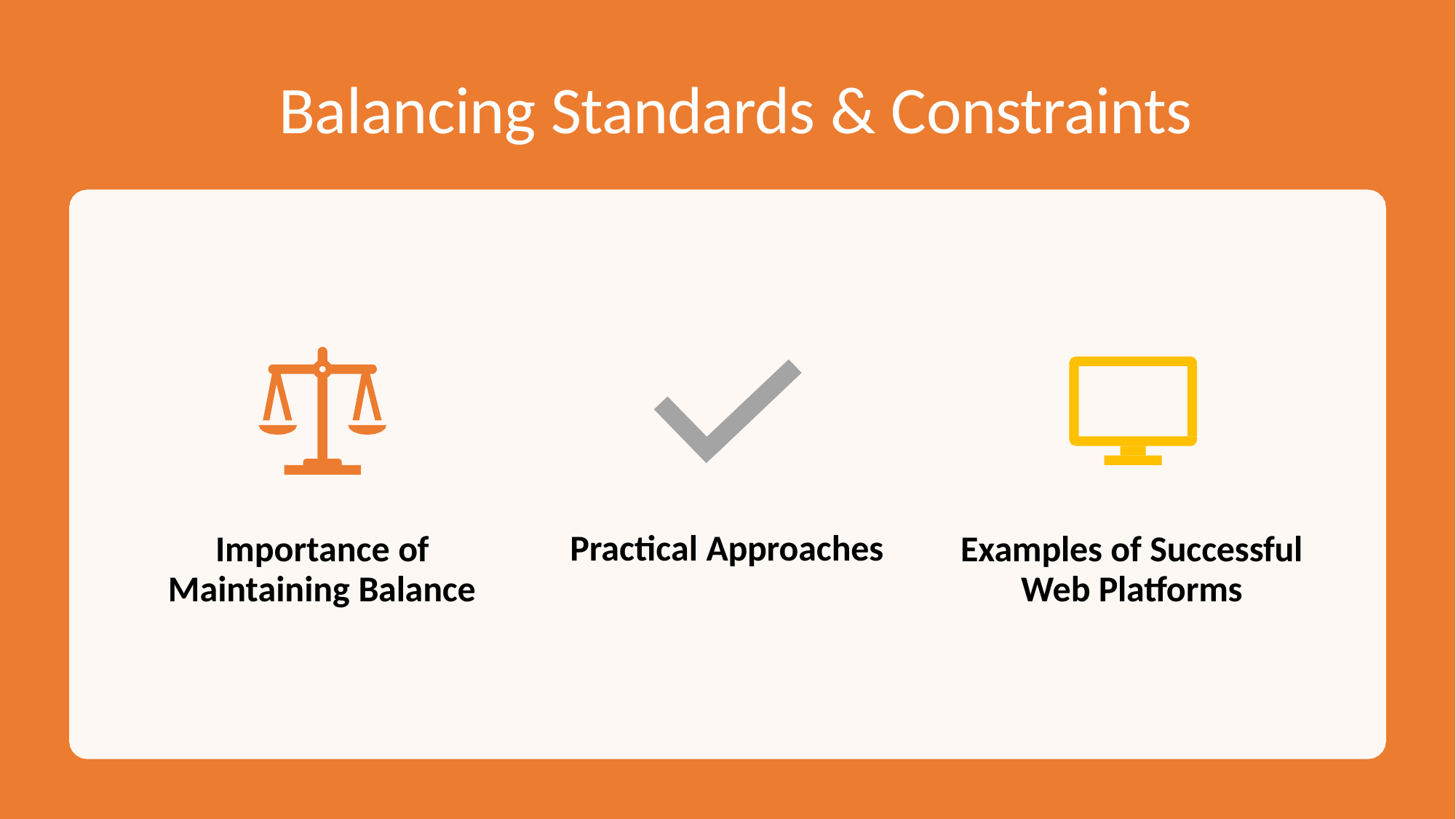

# Balancing Standards & Constraints

Importance of Maintaining Balance
Practical Approaches
Examples of Successful Web Platforms